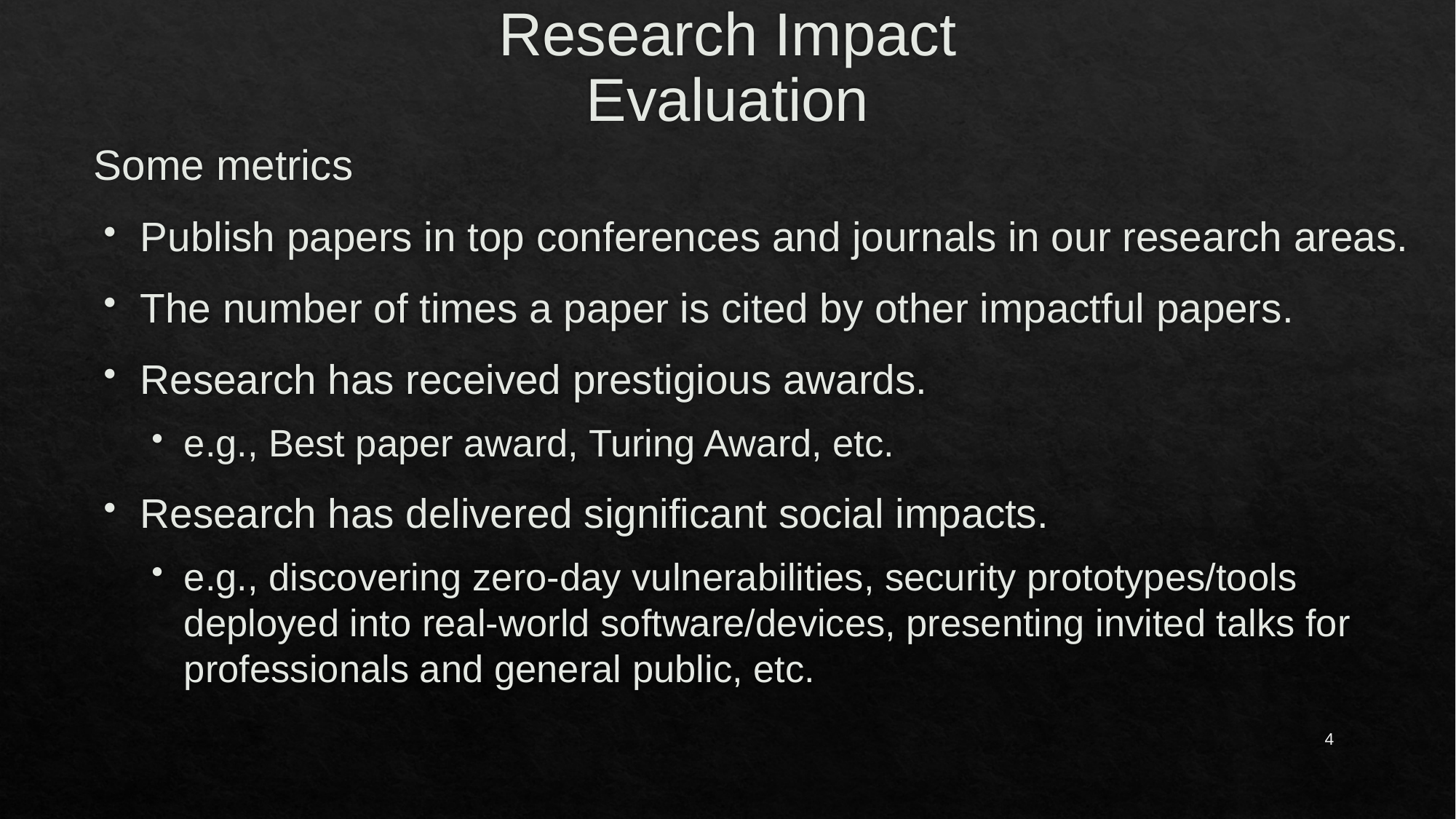

# Research Impact Evaluation
Some metrics
Publish papers in top conferences and journals in our research areas.
The number of times a paper is cited by other impactful papers.
Research has received prestigious awards.
e.g., Best paper award, Turing Award, etc.
Research has delivered significant social impacts.
e.g., discovering zero-day vulnerabilities, security prototypes/tools deployed into real-world software/devices, presenting invited talks for professionals and general public, etc.

4